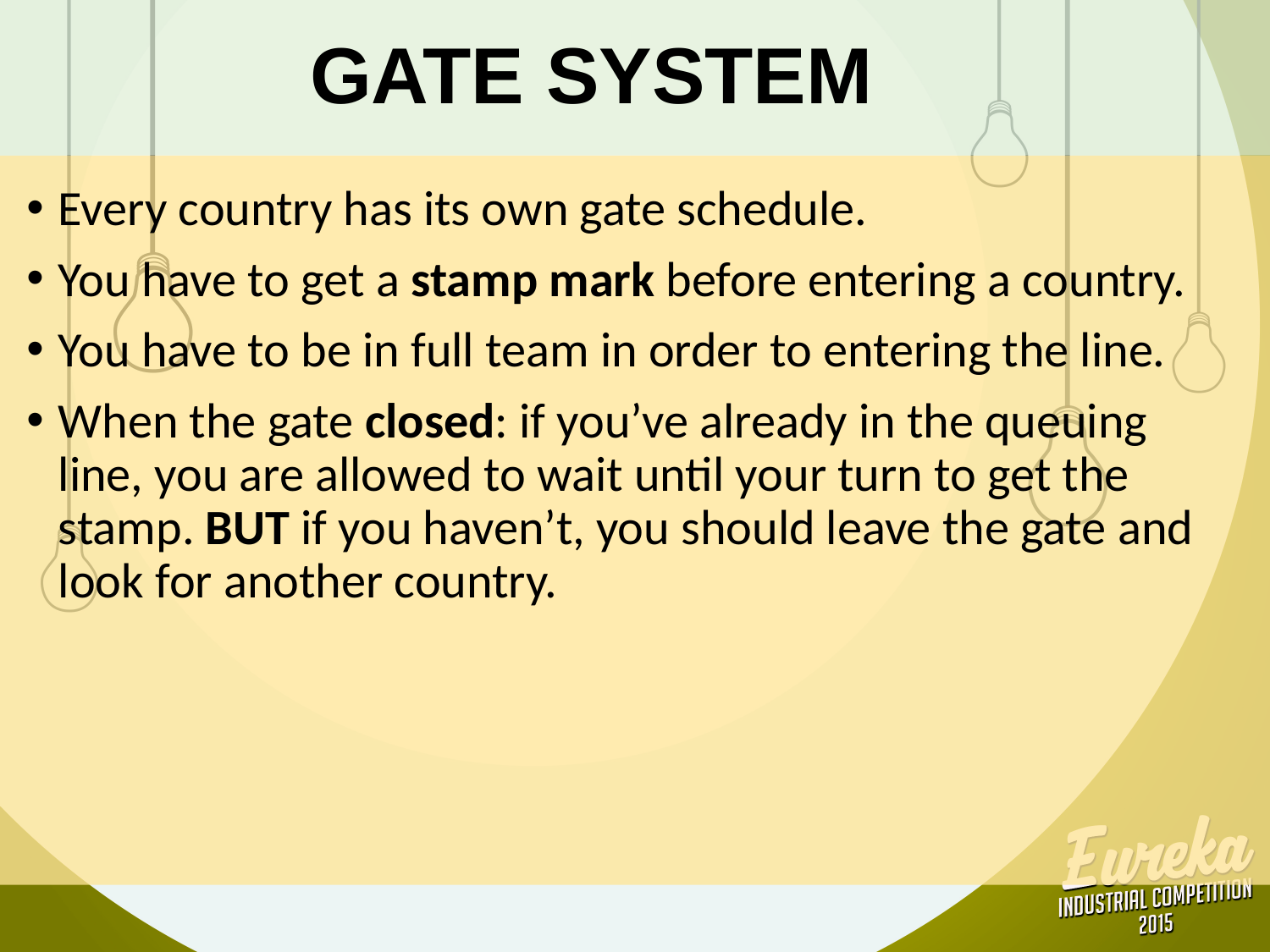

# GATE SYSTEM

Every country has its own gate schedule.
You have to get a stamp mark before entering a country.
You have to be in full team in order to entering the line.
When the gate closed: if you’ve already in the queuing line, you are allowed to wait until your turn to get the stamp. BUT if you haven’t, you should leave the gate and look for another country.